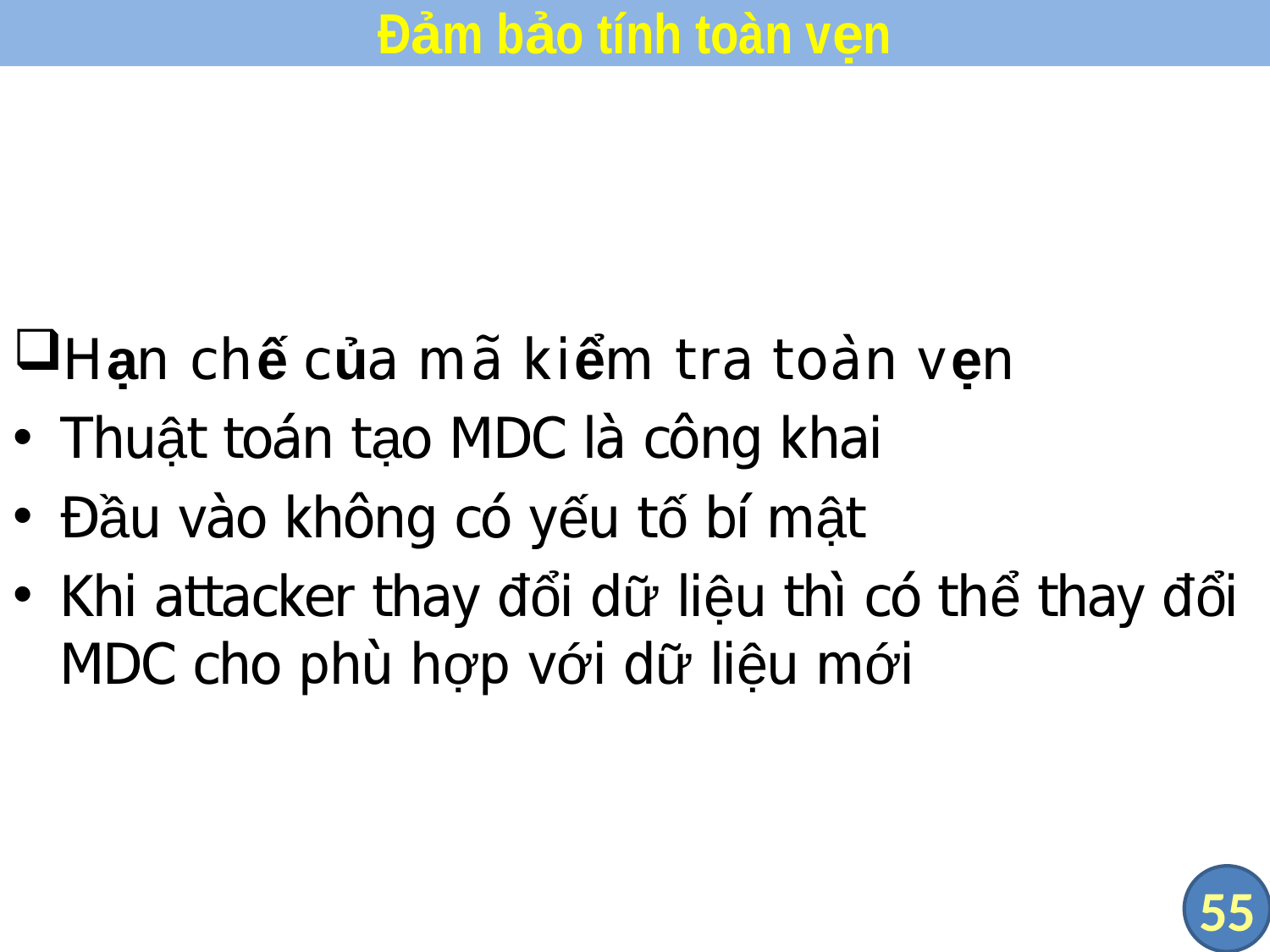

# Đảm bảo tính toàn vẹn
Hạn chế của mã kiểm tra toàn vẹn
Thuật toán tạo MDC là công khai
Đầu vào không có yếu tố bí mật
Khi attacker thay đổi dữ liệu thì có thể thay đổi MDC cho phù hợp với dữ liệu mới
55